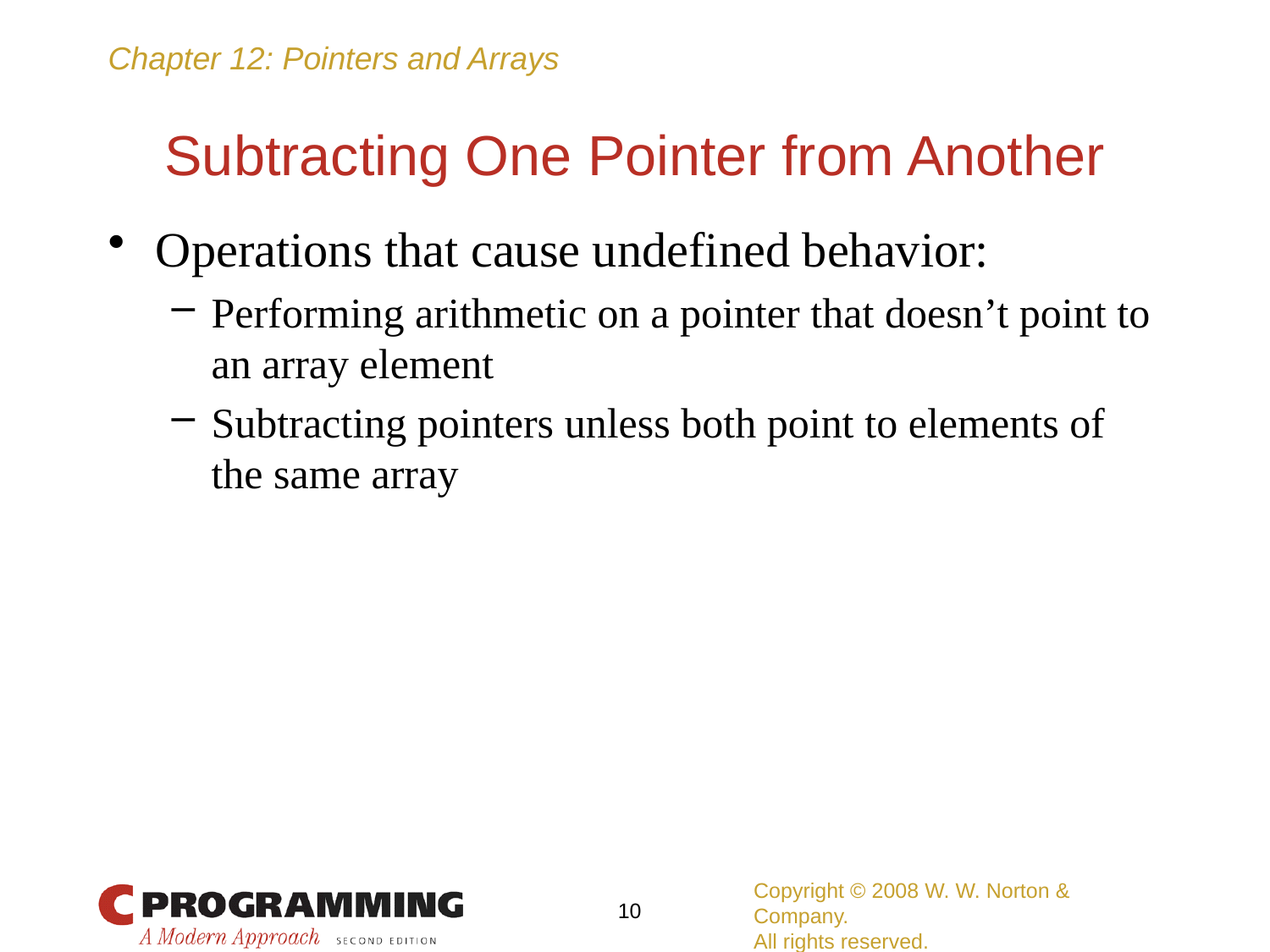

# Subtracting One Pointer from Another
Operations that cause undefined behavior:
Performing arithmetic on a pointer that doesn’t point to an array element
Subtracting pointers unless both point to elements of the same array
Copyright © 2008 W. W. Norton & Company.
All rights reserved.
10